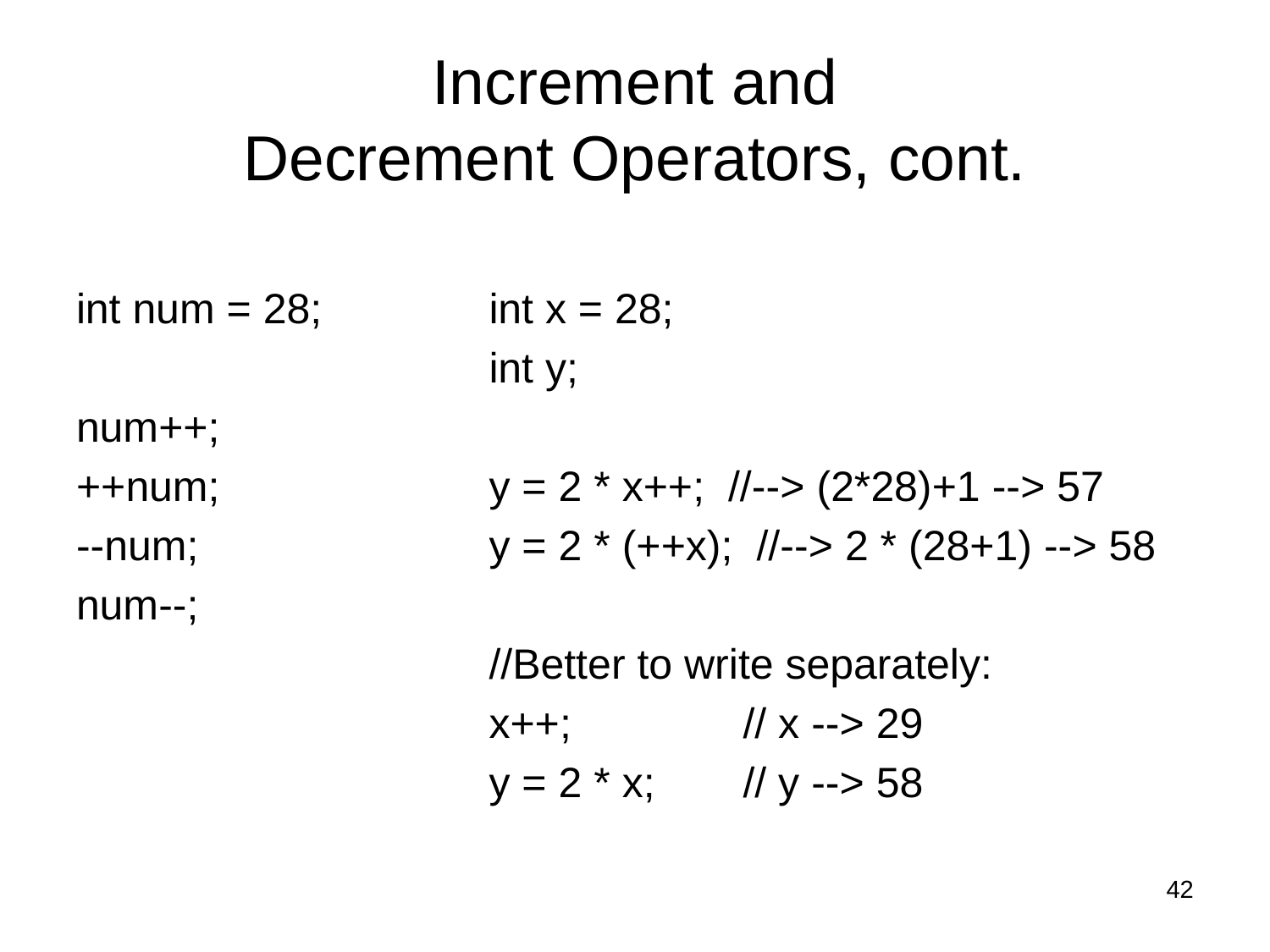

# Increment and Decrement Operators, cont.
int num = 28;

num++;
++num;
--num;
num--;

int x = 28;
int y;

y = 2 * x++;  //--> (2*28)+1 --> 57
y = 2 * (++x);  //--> 2 * (28+1) --> 58

//Better to write separately:
x++;		// x --> 29
y = 2 * x;	// y --> 58

42